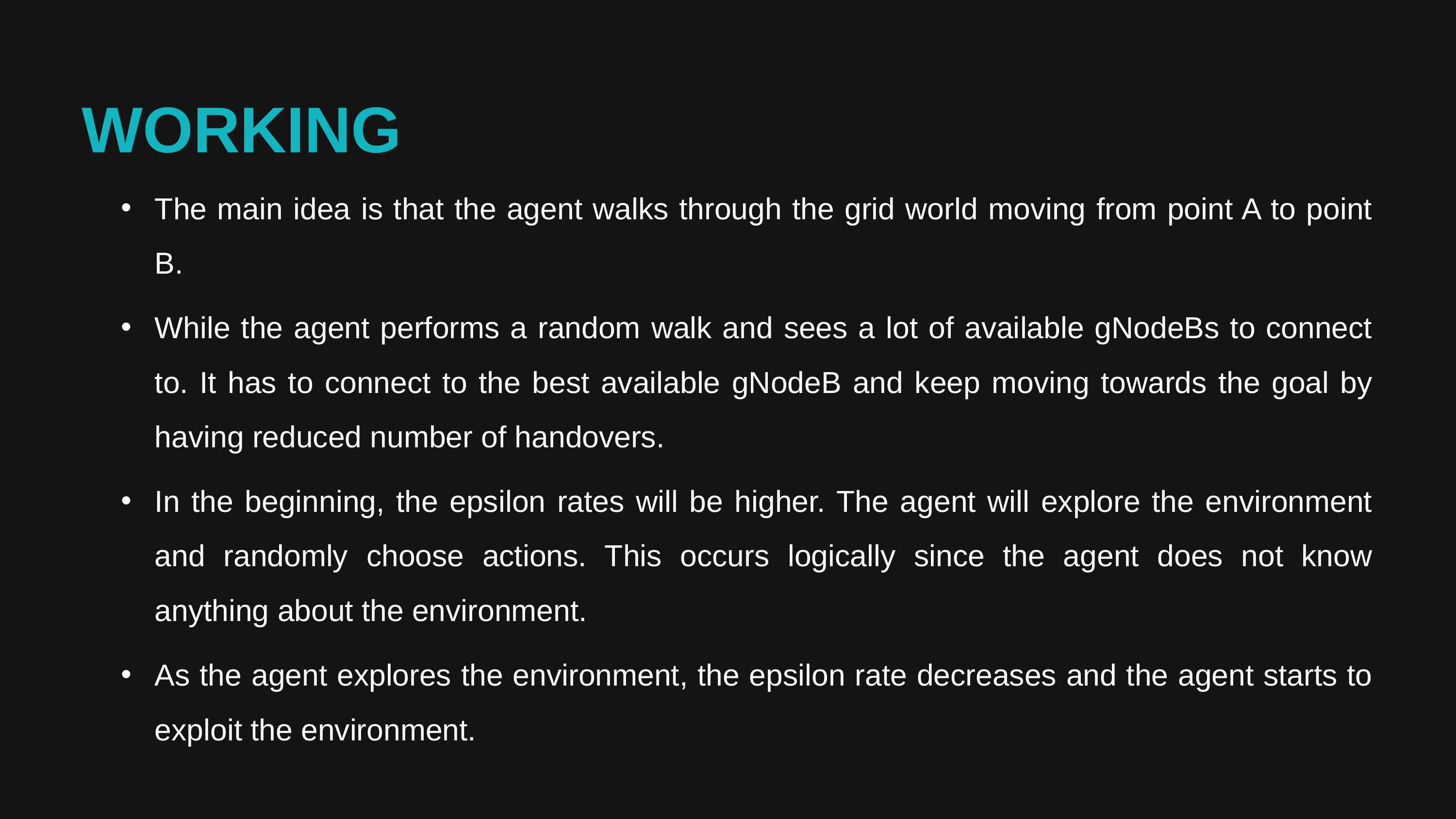

WORKING
The main idea is that the agent walks through the grid world moving from point A to point B.
While the agent performs a random walk and sees a lot of available gNodeBs to connect to. It has to connect to the best available gNodeB and keep moving towards the goal by having reduced number of handovers.
In the beginning, the epsilon rates will be higher. The agent will explore the environment and randomly choose actions. This occurs logically since the agent does not know anything about the environment.
As the agent explores the environment, the epsilon rate decreases and the agent starts to exploit the environment.